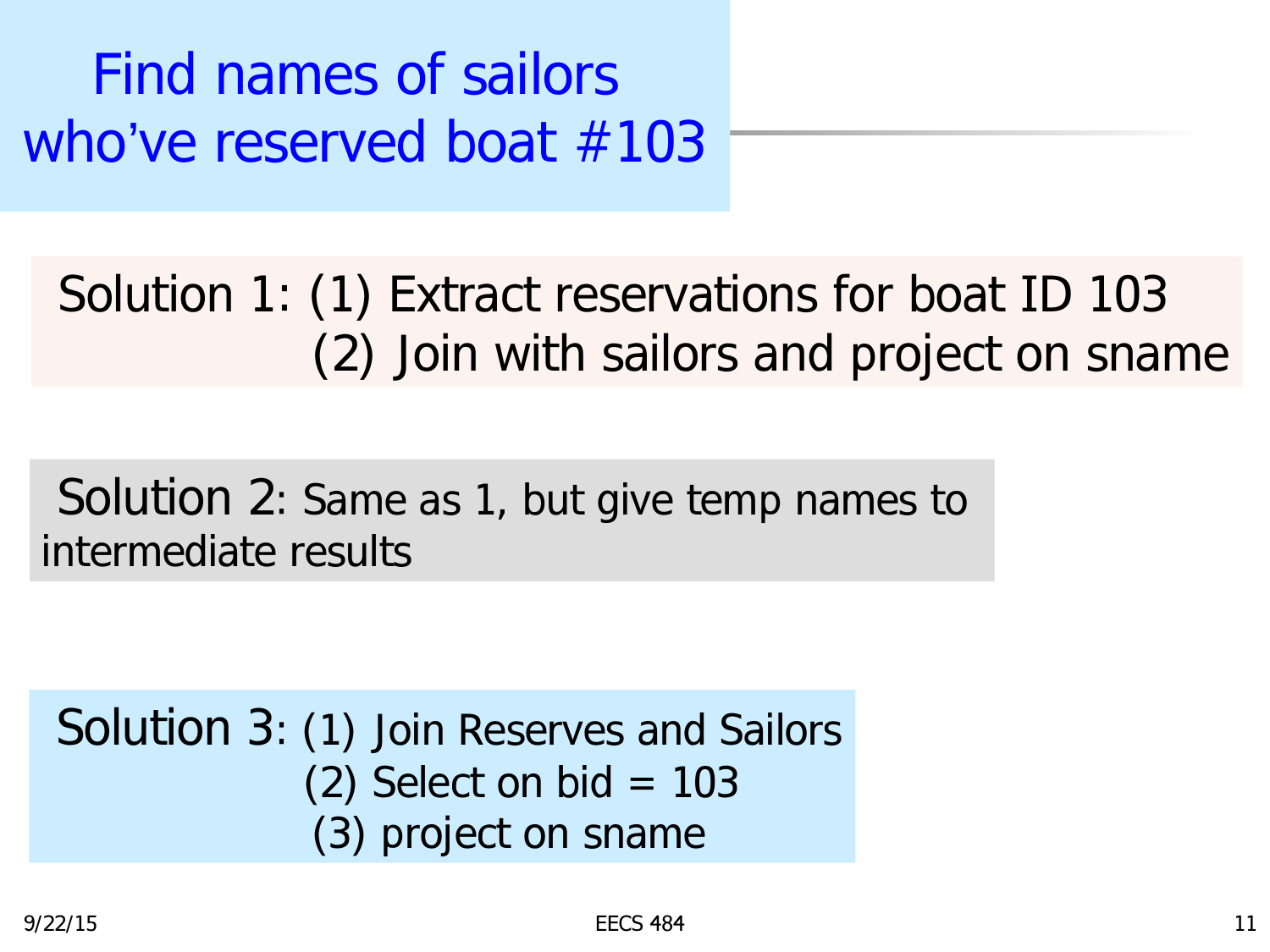

Find names of sailors
who’ve reserved boat #103
 Solution 1: (1) Extract reservations for boat ID 103
		 (2) Join with sailors and project on sname
 Solution 2: Same as 1, but give temp names to
intermediate results
 Solution 3: (1) Join Reserves and Sailors
                    (2) Select on bid = 103
	           (3) project on sname
9/22/15
EECS 484
11